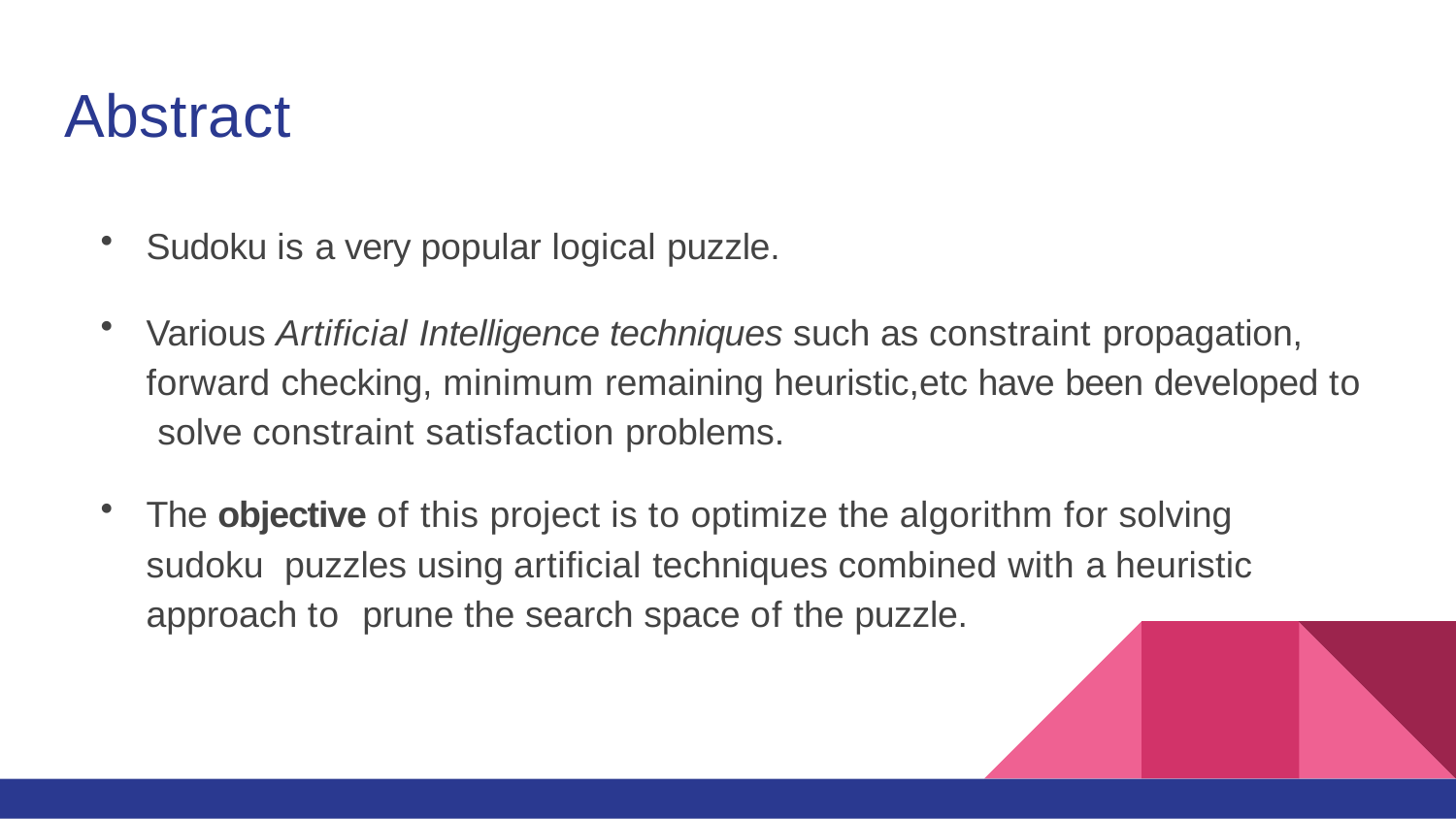

# Abstract
Sudoku is a very popular logical puzzle.
Various Artificial Intelligence techniques such as constraint propagation,  forward checking, minimum remaining heuristic,etc have been developed to  solve constraint satisfaction problems.
The objective of this project is to optimize the algorithm for solving sudoku  puzzles using artificial techniques combined with a heuristic approach to  prune the search space of the puzzle.